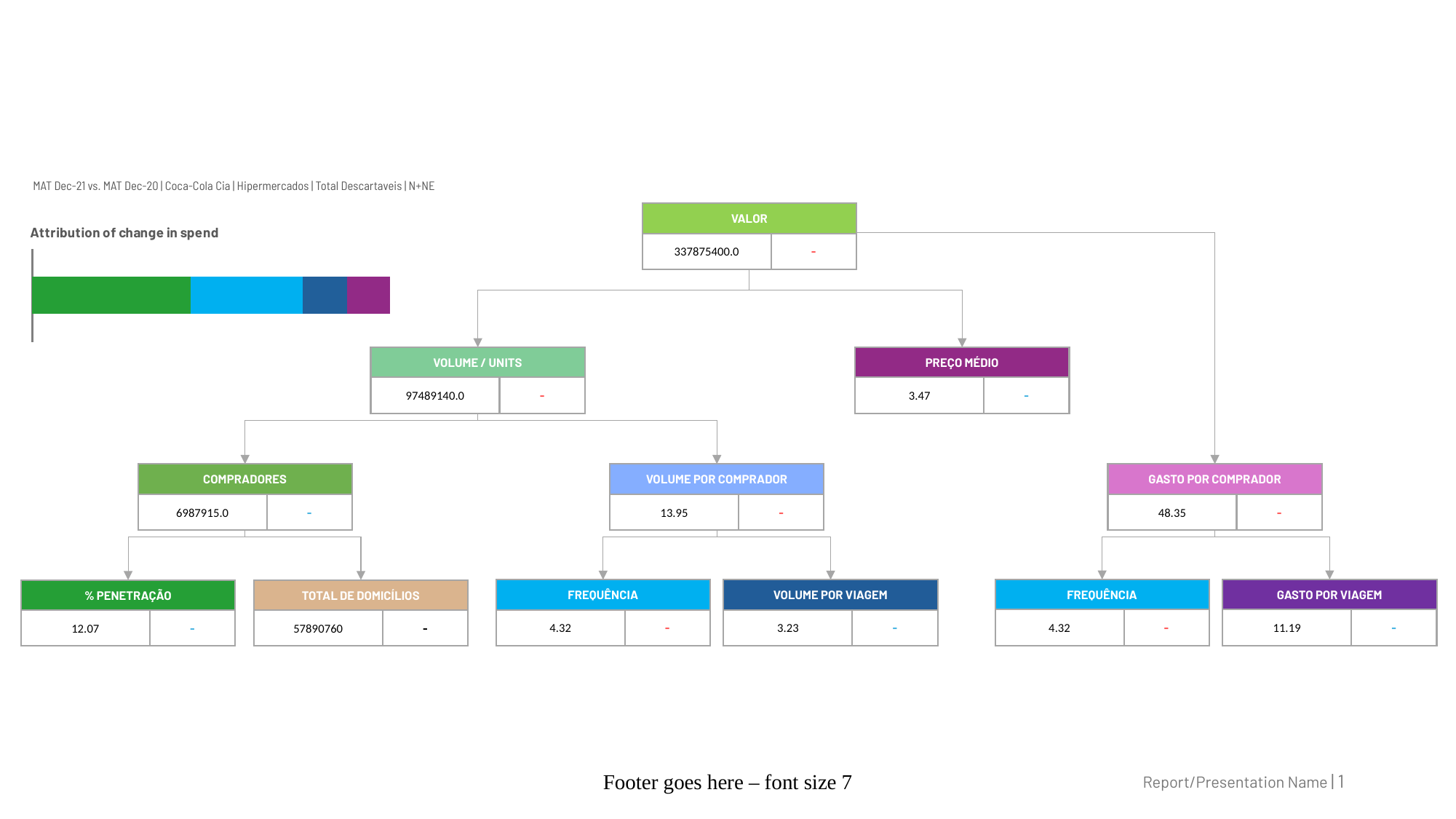

MAT Dec-21 vs. MAT Dec-20 | Coca-Cola Cia | Hipermercados | Total Descartaveis | N+NE
VALOR
337875400.0
-
VOLUME / UNITS
97489140.0
-
PREÇO MÉDIO
3.47
-
COMPRADORES
6987915.0
-
VOLUME POR COMPRADOR
13.95
-
GASTO POR COMPRADOR
48.35
-
FREQUÊNCIA
4.32
-
GASTO POR VIAGEM
11.19
-
FREQUÊNCIA
4.32
-
VOLUME POR VIAGEM
3.23
-
% PENETRAÇÃO
12.07
-
TOTAL DE DOMICÍLIOS
57890760
-

### Chart: Attribution of change in spend

| Category | Penetração | Frequência | Volume Médio por Ato | Preço Médio |
|---|---|---|---|---|
Footer goes here – font size 7
Report/Presentation Name | 1